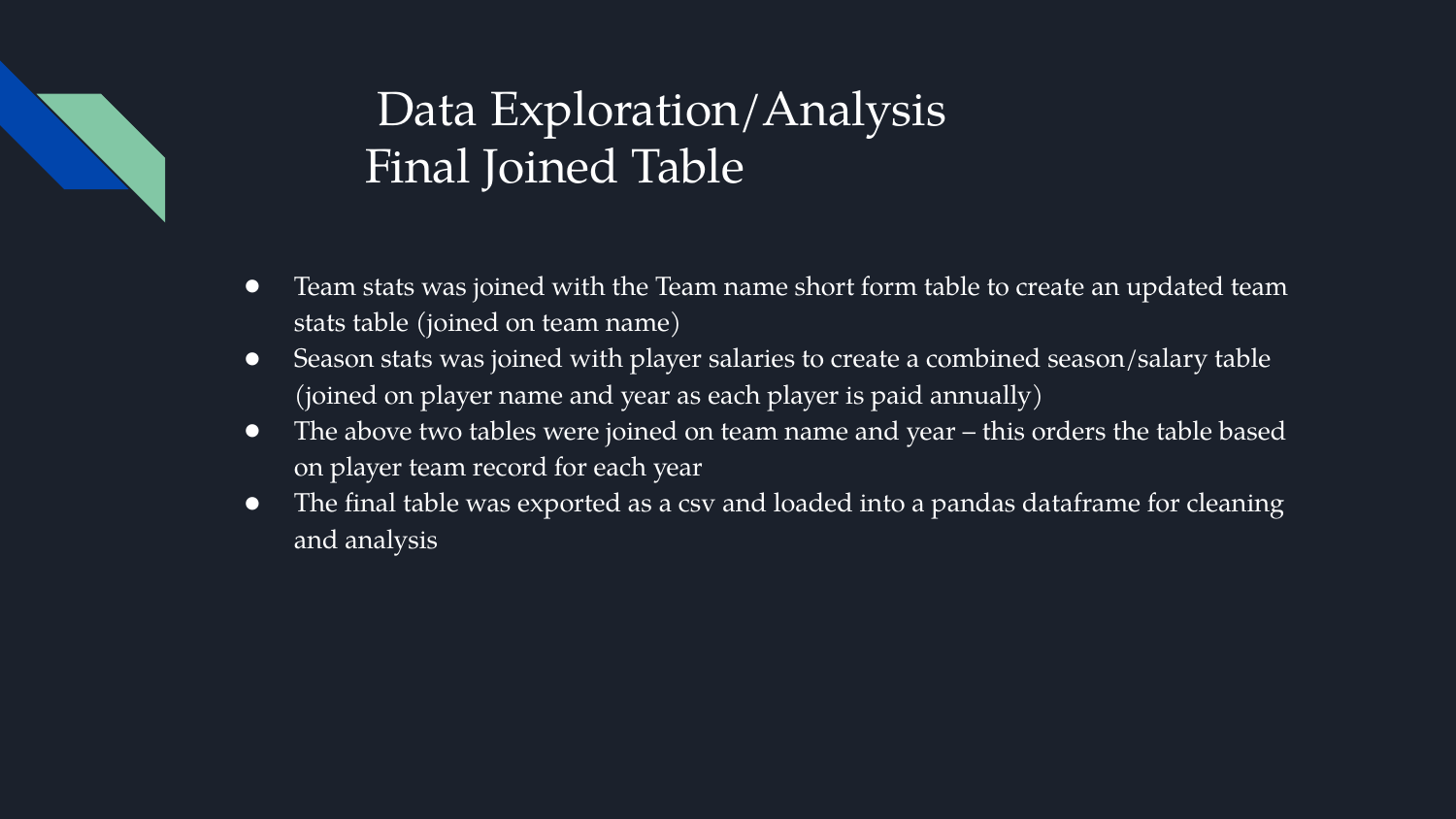

# Data Exploration/Analysis Final Joined Table
Team stats was joined with the Team name short form table to create an updated team stats table (joined on team name)
Season stats was joined with player salaries to create a combined season/salary table (joined on player name and year as each player is paid annually)
The above two tables were joined on team name and year – this orders the table based on player team record for each year
The final table was exported as a csv and loaded into a pandas dataframe for cleaning and analysis